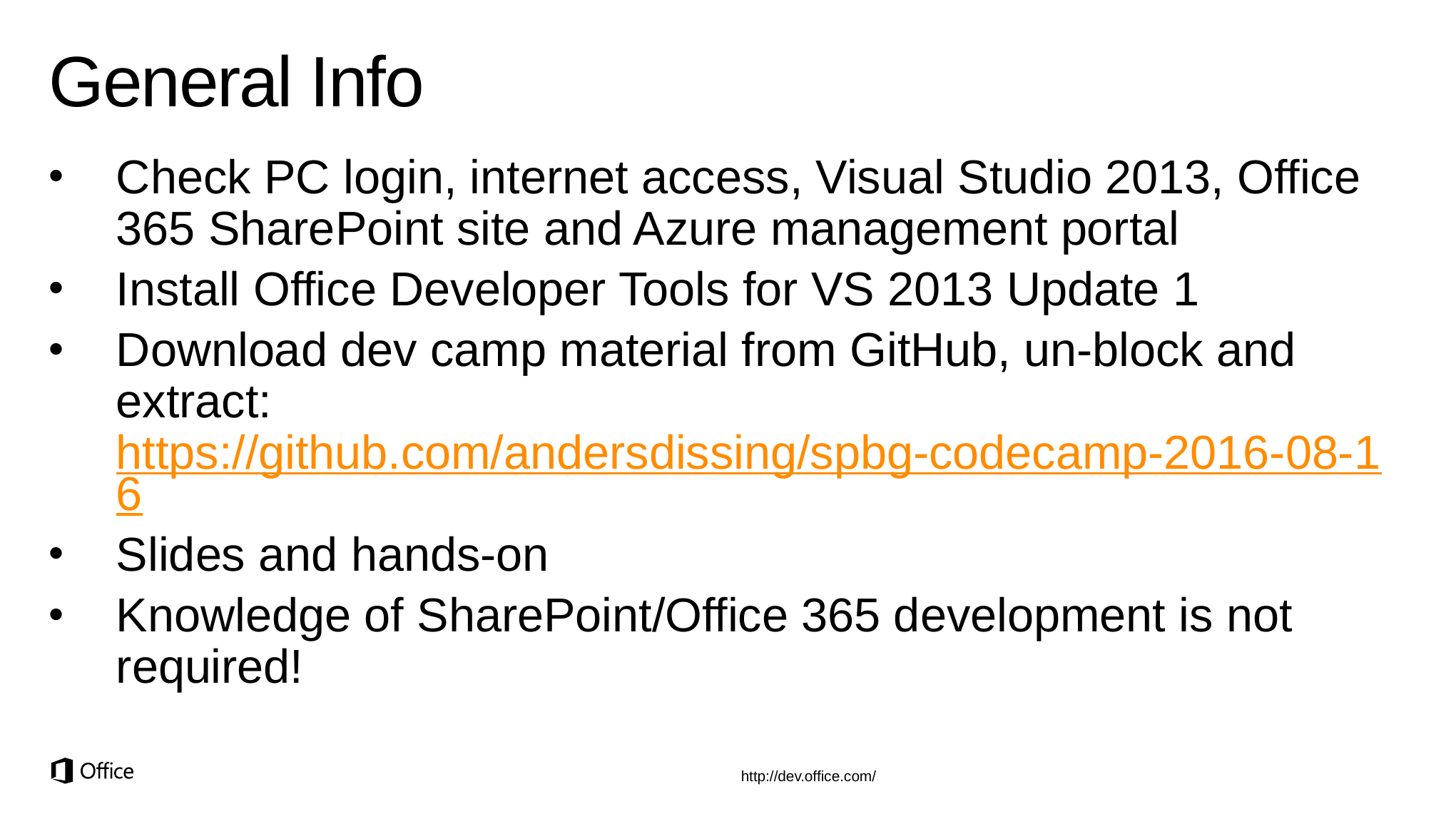

# General Info
Check PC login, internet access, Visual Studio 2013, Office 365 SharePoint site and Azure management portal
Install Office Developer Tools for VS 2013 Update 1
Download dev camp material from GitHub, un-block and extract: https://github.com/andersdissing/spbg-codecamp-2016-08-16
Slides and hands-on
Knowledge of SharePoint/Office 365 development is not required!